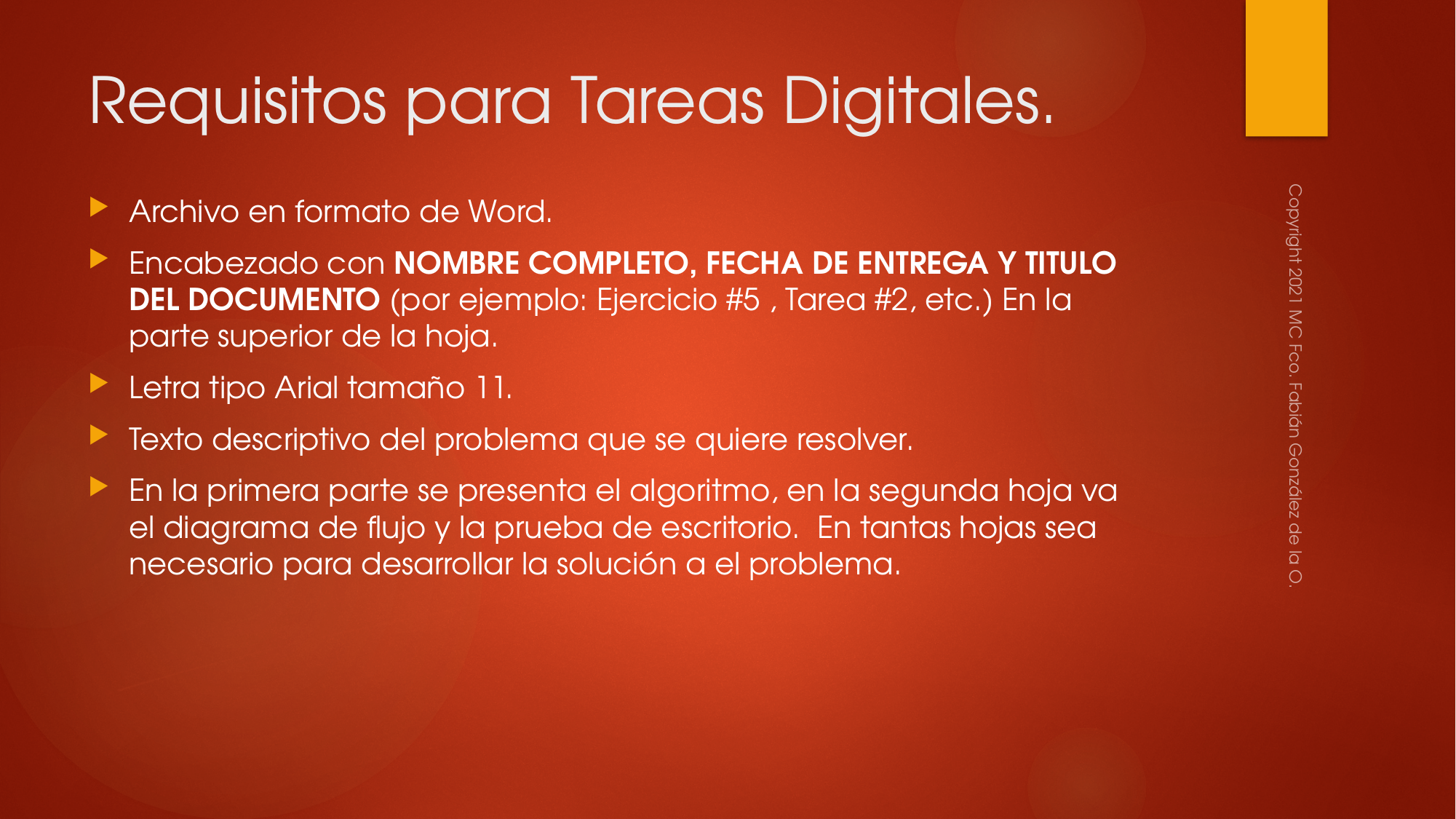

# Requisitos para Tareas Digitales.
Archivo en formato de Word.
Encabezado con NOMBRE COMPLETO, FECHA DE ENTREGA Y TITULO DEL DOCUMENTO (por ejemplo: Ejercicio #5 , Tarea #2, etc.) En la parte superior de la hoja.
Letra tipo Arial tamaño 11.
Texto descriptivo del problema que se quiere resolver.
En la primera parte se presenta el algoritmo, en la segunda hoja va el diagrama de flujo y la prueba de escritorio.  En tantas hojas sea necesario para desarrollar la solución a el problema.

Copyright 2021 MC Fco. Fabián González de la O.